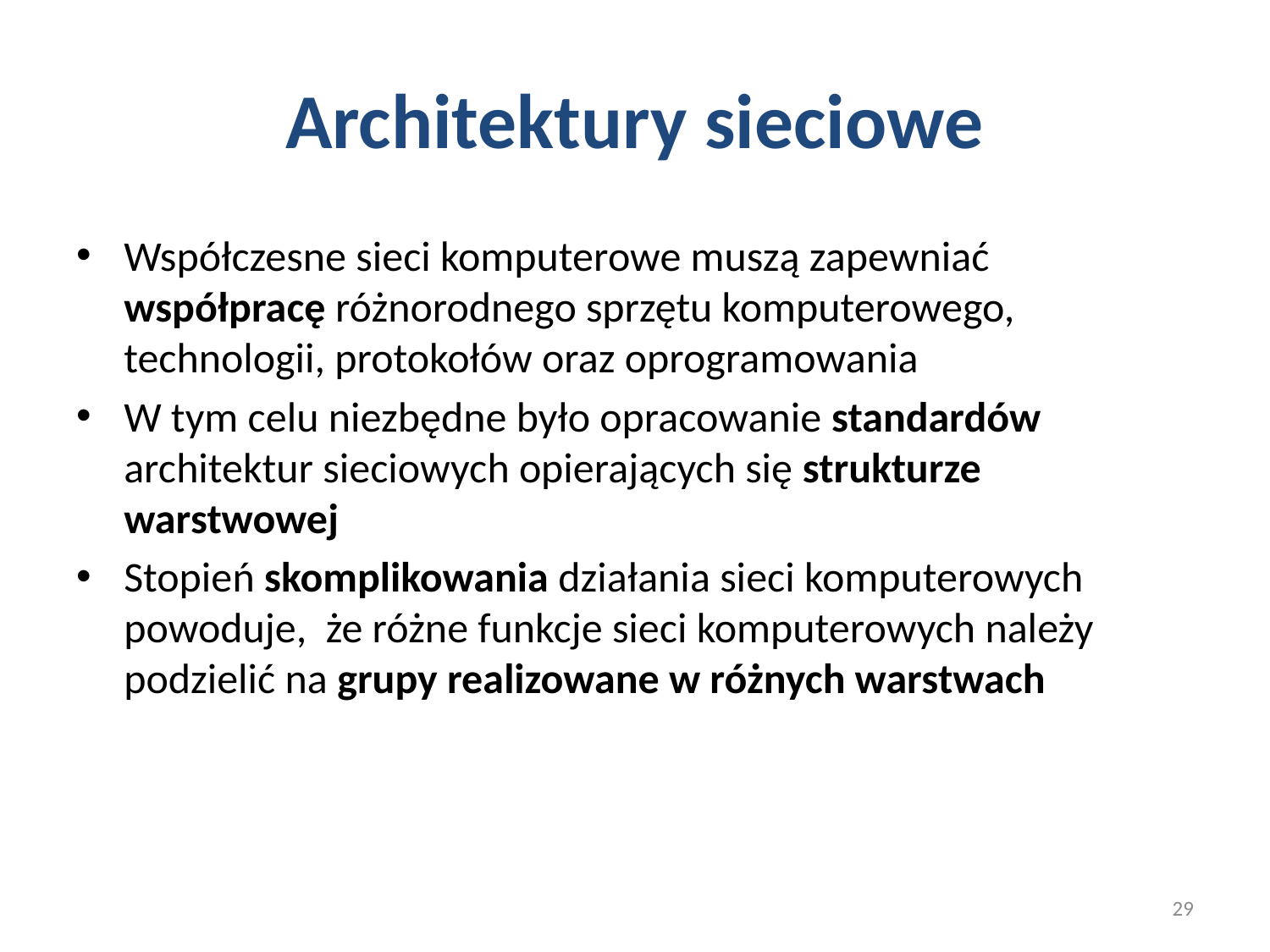

# Architektury sieciowe
Współczesne sieci komputerowe muszą zapewniać współpracę różnorodnego sprzętu komputerowego, technologii, protokołów oraz oprogramowania
W tym celu niezbędne było opracowanie standardów architektur sieciowych opierających się strukturze warstwowej
Stopień skomplikowania działania sieci komputerowych powoduje,  że różne funkcje sieci komputerowych należy podzielić na grupy realizowane w różnych warstwach
29